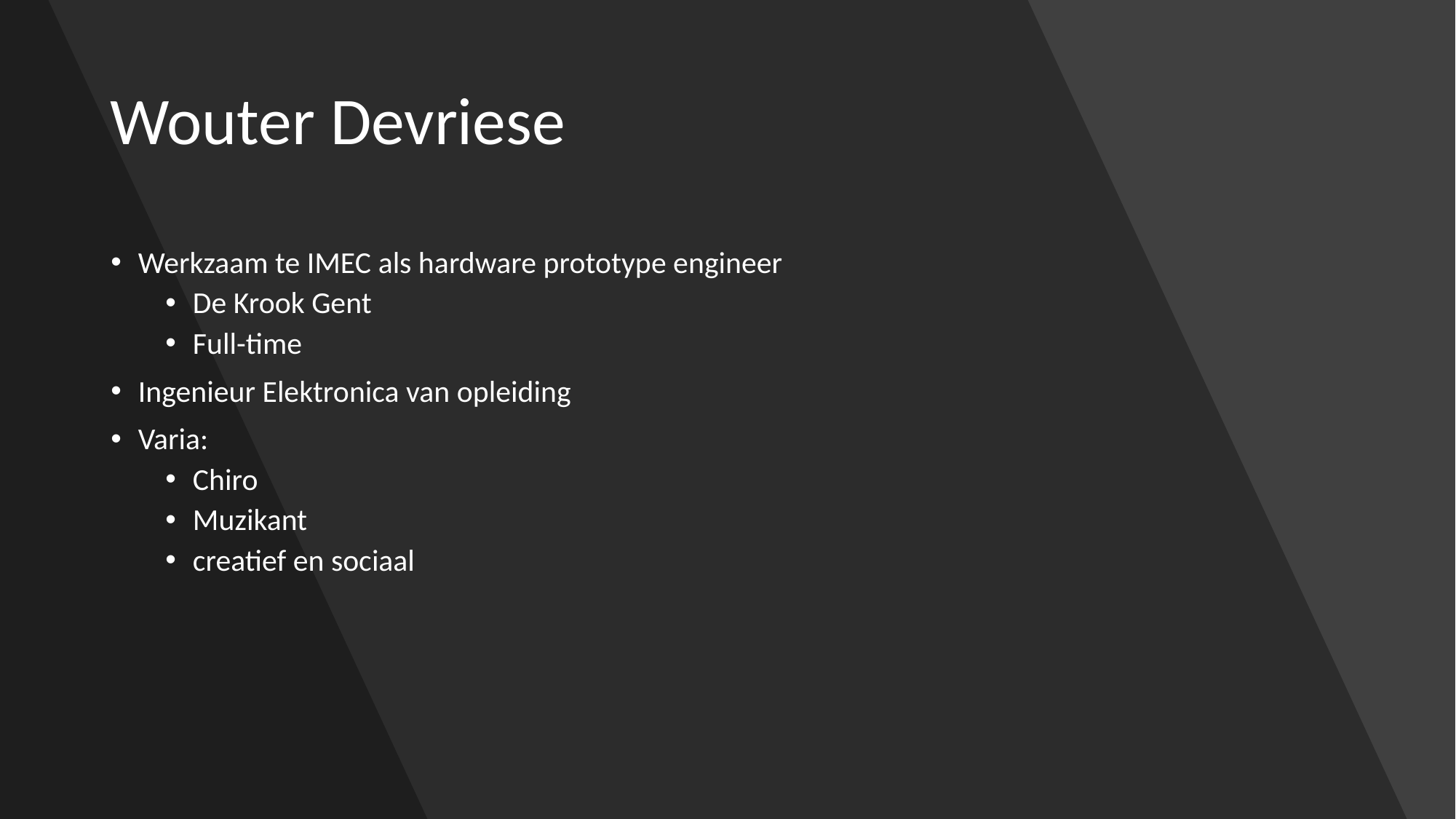

# Wouter Devriese
Werkzaam te IMEC als hardware prototype engineer
De Krook Gent
Full-time
Ingenieur Elektronica van opleiding
Varia:
Chiro
Muzikant
creatief en sociaal